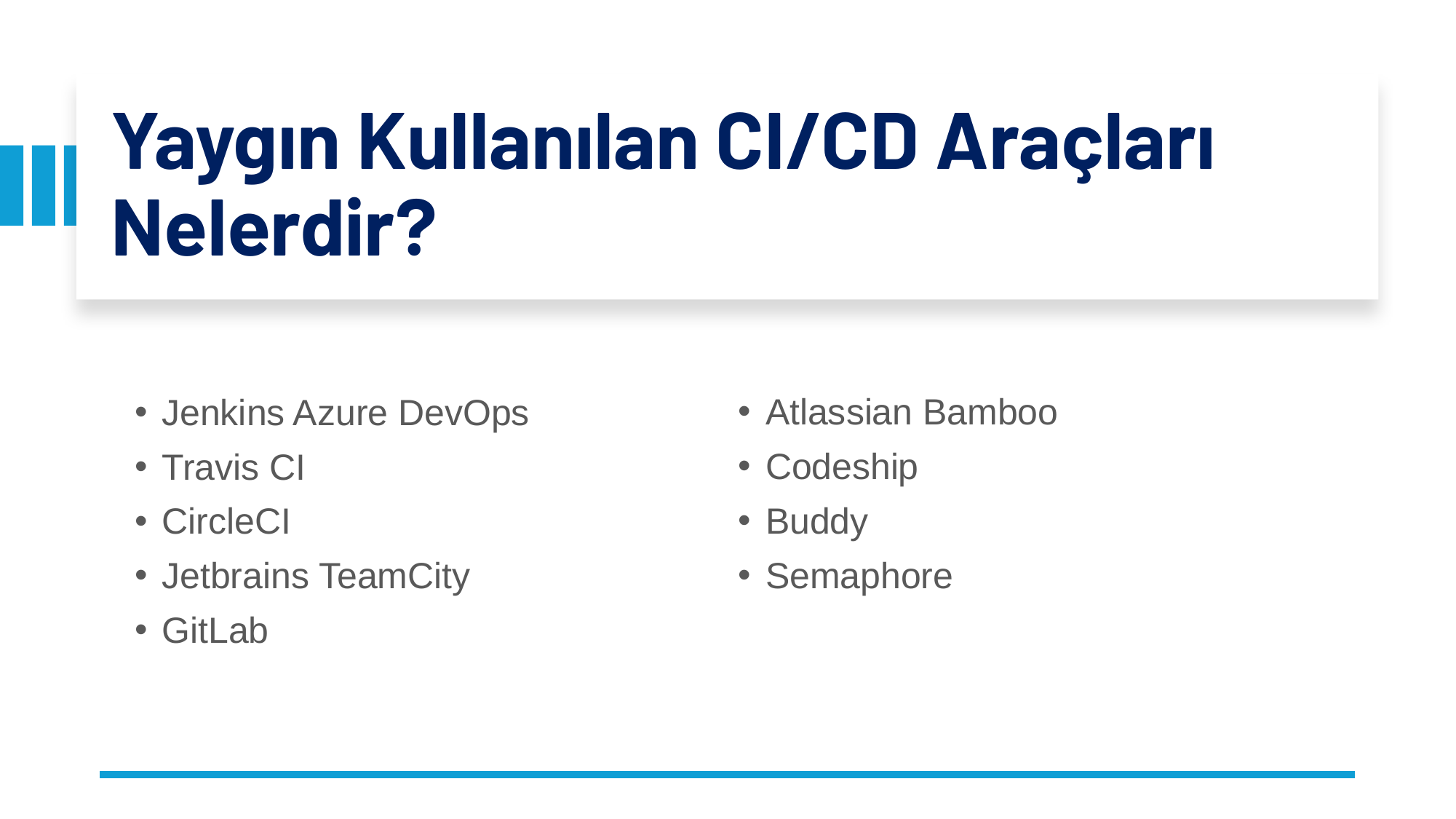

# Yaygın Kullanılan CI/CD Araçları Nelerdir?

Atlassian Bamboo
Codeship
Buddy
Semaphore
Jenkins Azure DevOps
Travis CI
CircleCI
Jetbrains TeamCity
GitLab